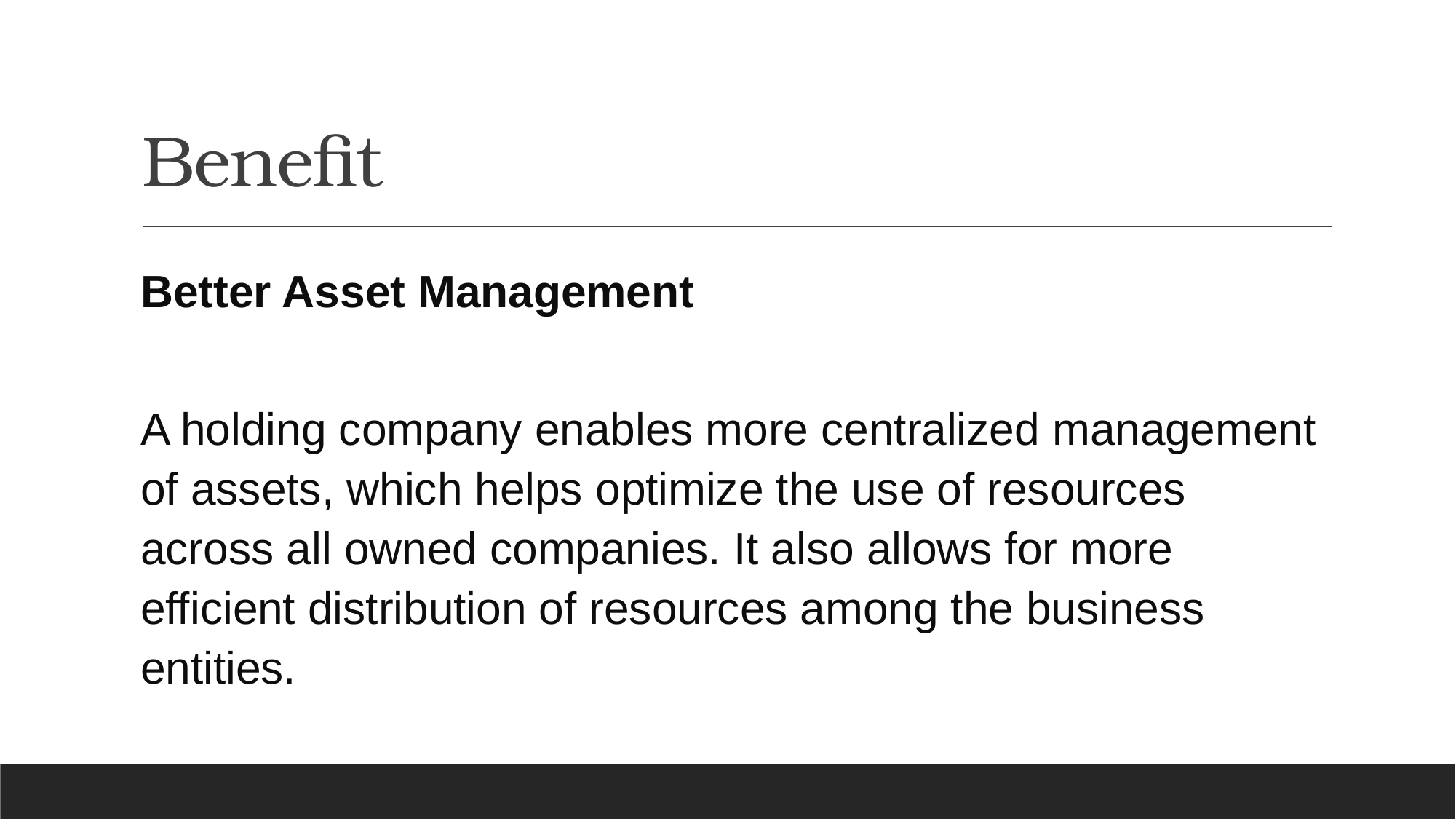

# Benefit
Better Asset Management
A holding company enables more centralized management of assets, which helps optimize the use of resources across all owned companies. It also allows for more efficient distribution of resources among the business entities.